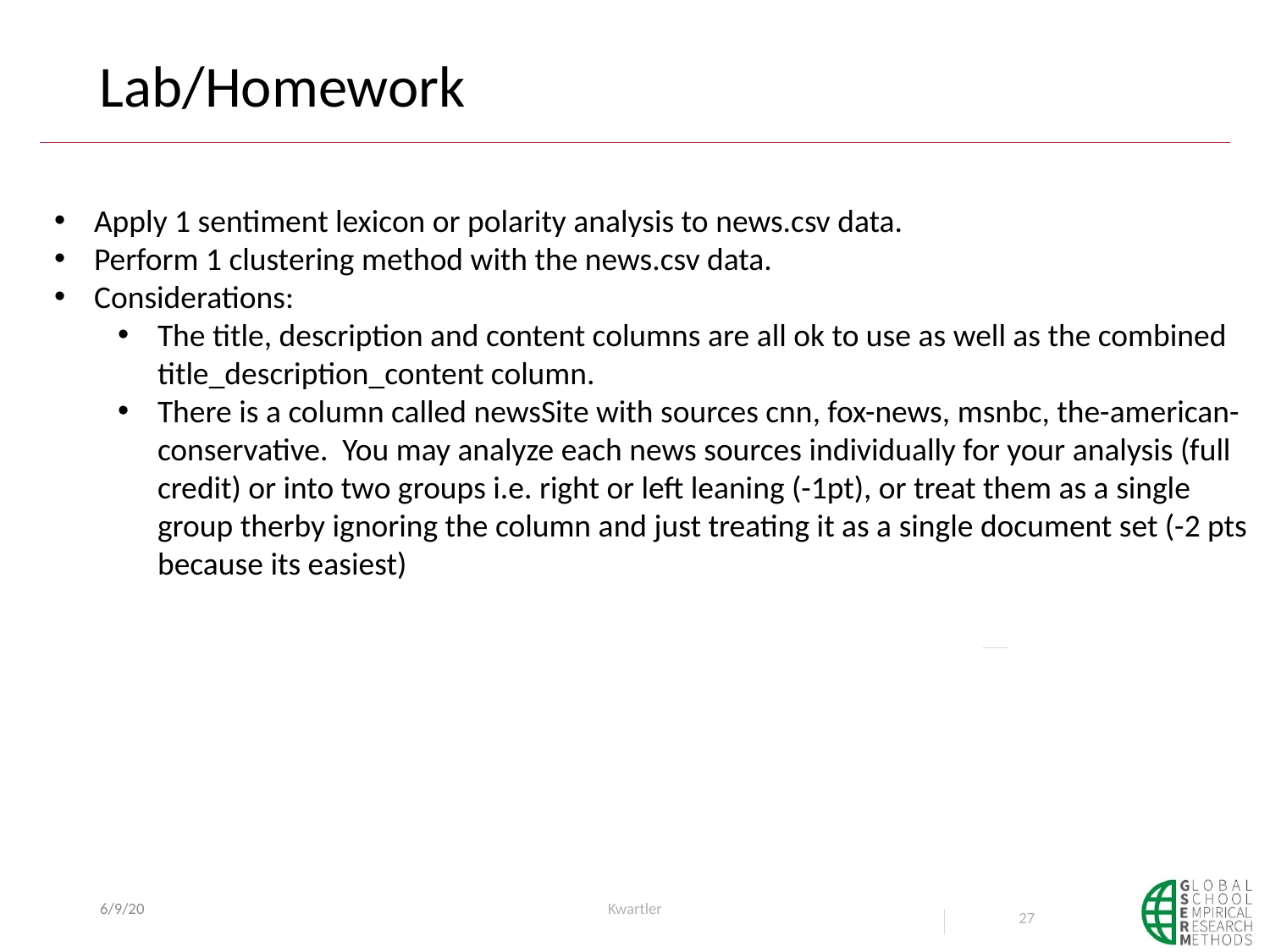

# Lab/Homework
Apply 1 sentiment lexicon or polarity analysis to news.csv data.
Perform 1 clustering method with the news.csv data.
Considerations:
The title, description and content columns are all ok to use as well as the combined title_description_content column.
There is a column called newsSite with sources cnn, fox-news, msnbc, the-american-conservative.  You may analyze each news sources individually for your analysis (full credit) or into two groups i.e. right or left leaning (-1pt), or treat them as a single group therby ignoring the column and just treating it as a single document set (-2 pts because its easiest)
6/9/20
Kwartler
27